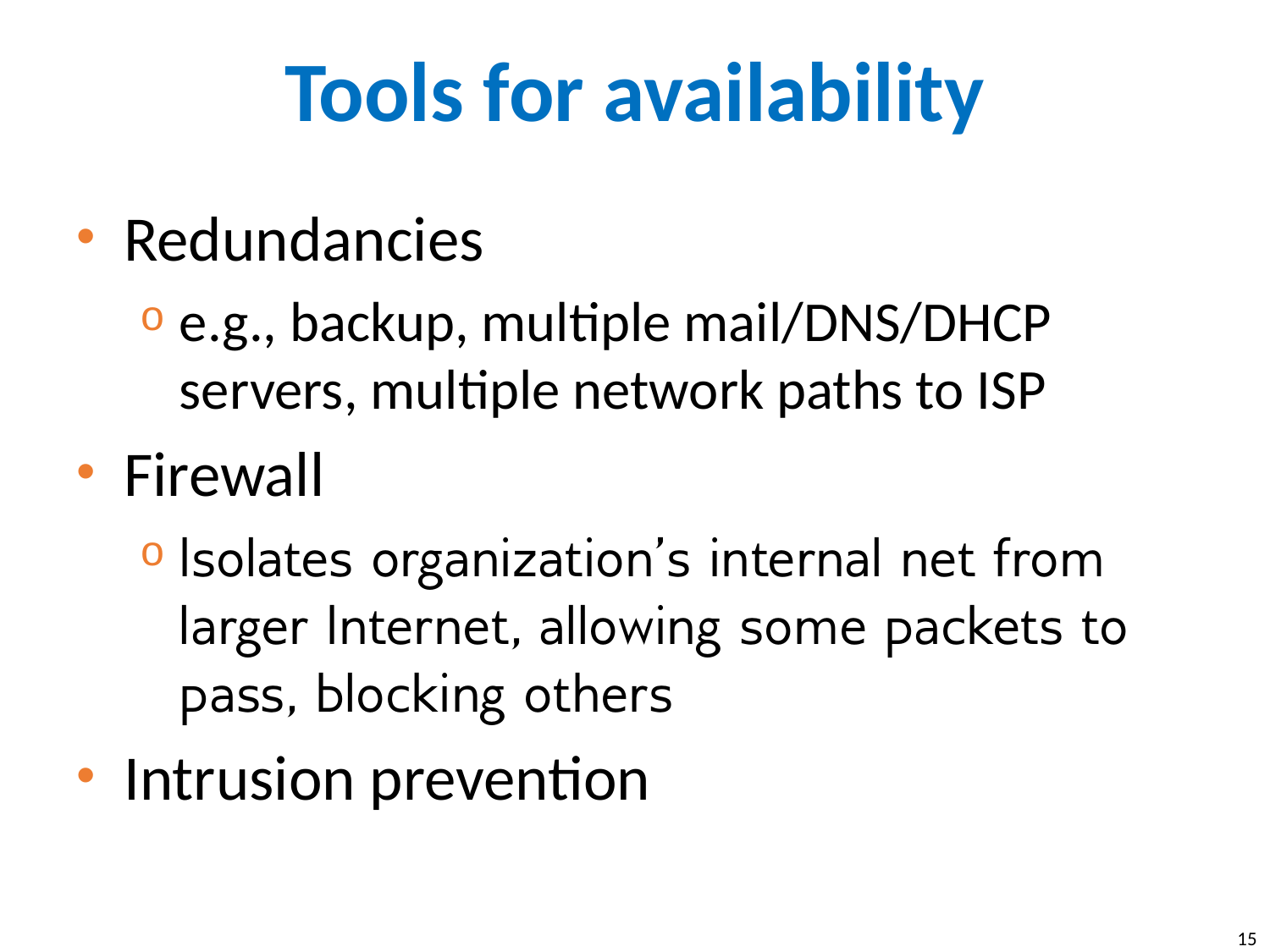

# Tools for availability
Redundancies
e.g., backup, multiple mail/DNS/DHCP servers, multiple network paths to ISP
Firewall
Isolates organization’s internal net from larger Internet, allowing some packets to pass, blocking others
Intrusion prevention
15